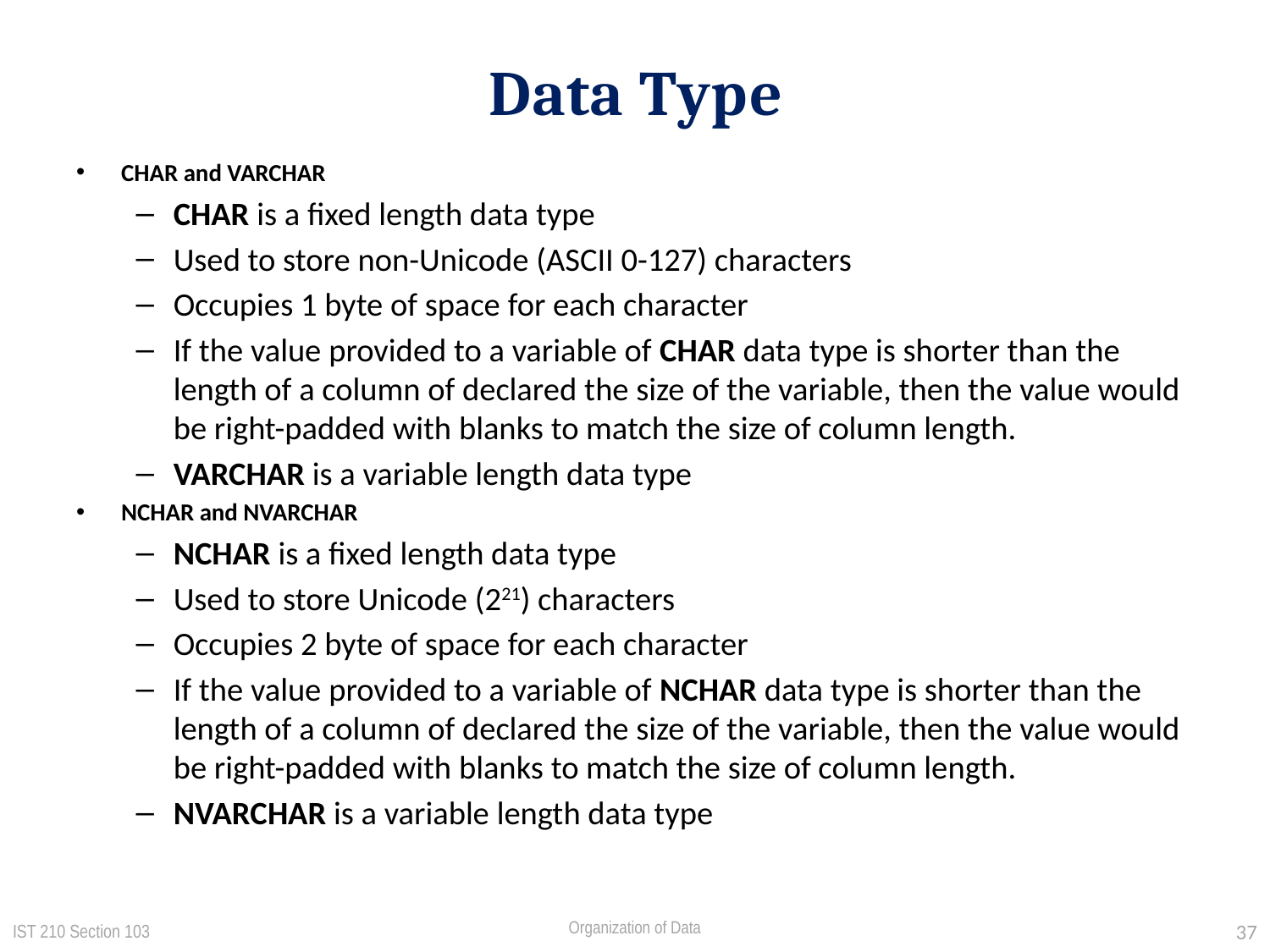

# Data Type
CHAR and VARCHAR
CHAR is a fixed length data type
Used to store non-Unicode (ASCII 0-127) characters
Occupies 1 byte of space for each character
If the value provided to a variable of CHAR data type is shorter than the length of a column of declared the size of the variable, then the value would be right-padded with blanks to match the size of column length.
VARCHAR is a variable length data type
NCHAR and NVARCHAR
NCHAR is a fixed length data type
Used to store Unicode (221) characters
Occupies 2 byte of space for each character
If the value provided to a variable of NCHAR data type is shorter than the length of a column of declared the size of the variable, then the value would be right-padded with blanks to match the size of column length.
NVARCHAR is a variable length data type

IST 210 Section 103
Organization of Data
37